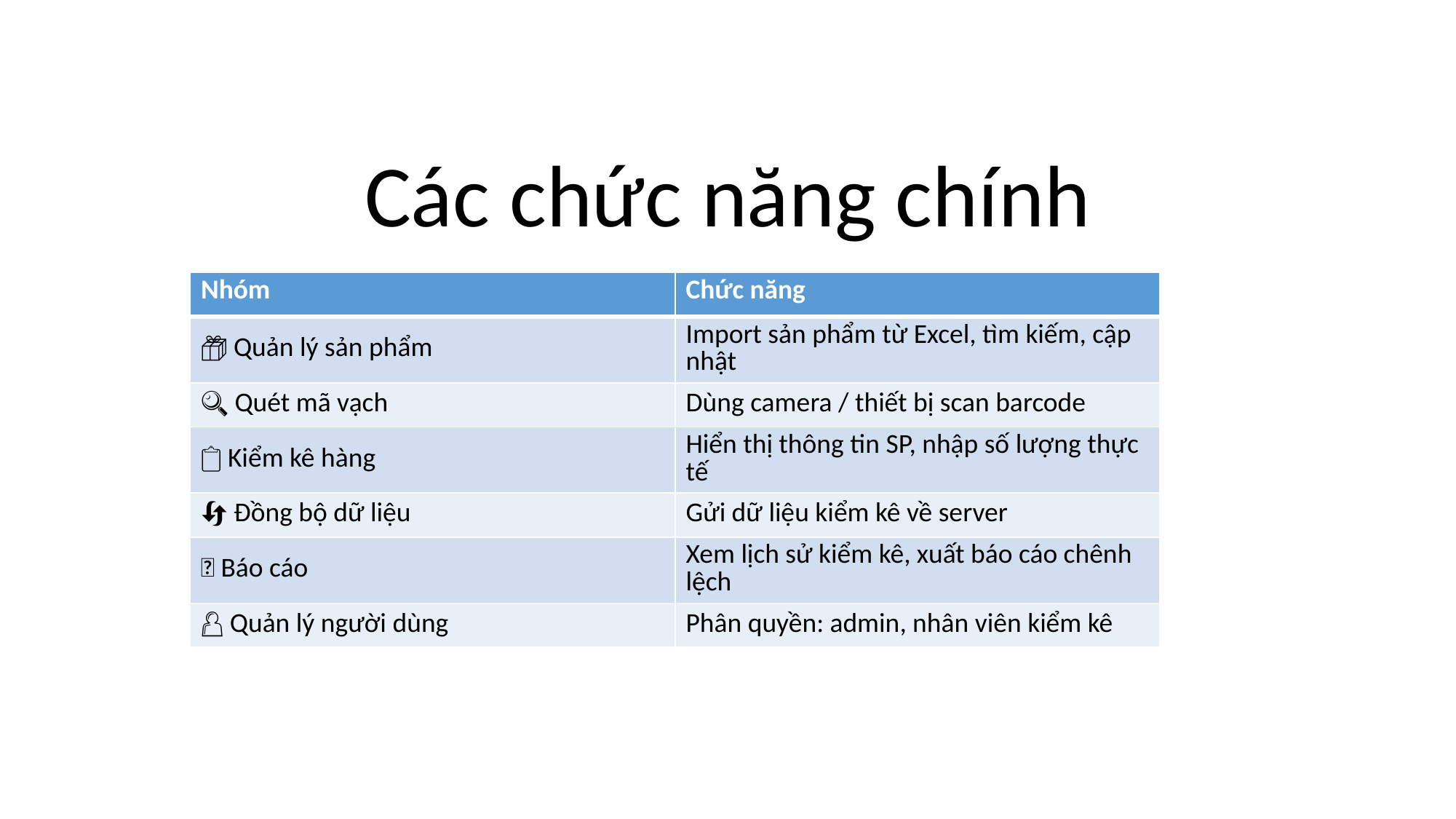

# Các chức năng chính

| Nhóm | Chức năng |
| --- | --- |
| 📦 Quản lý sản phẩm | Import sản phẩm từ Excel, tìm kiếm, cập nhật |
| 🔍 Quét mã vạch | Dùng camera / thiết bị scan barcode |
| 📋 Kiểm kê hàng | Hiển thị thông tin SP, nhập số lượng thực tế |
| 🔄 Đồng bộ dữ liệu | Gửi dữ liệu kiểm kê về server |
| 🧾 Báo cáo | Xem lịch sử kiểm kê, xuất báo cáo chênh lệch |
| 👤 Quản lý người dùng | Phân quyền: admin, nhân viên kiểm kê |